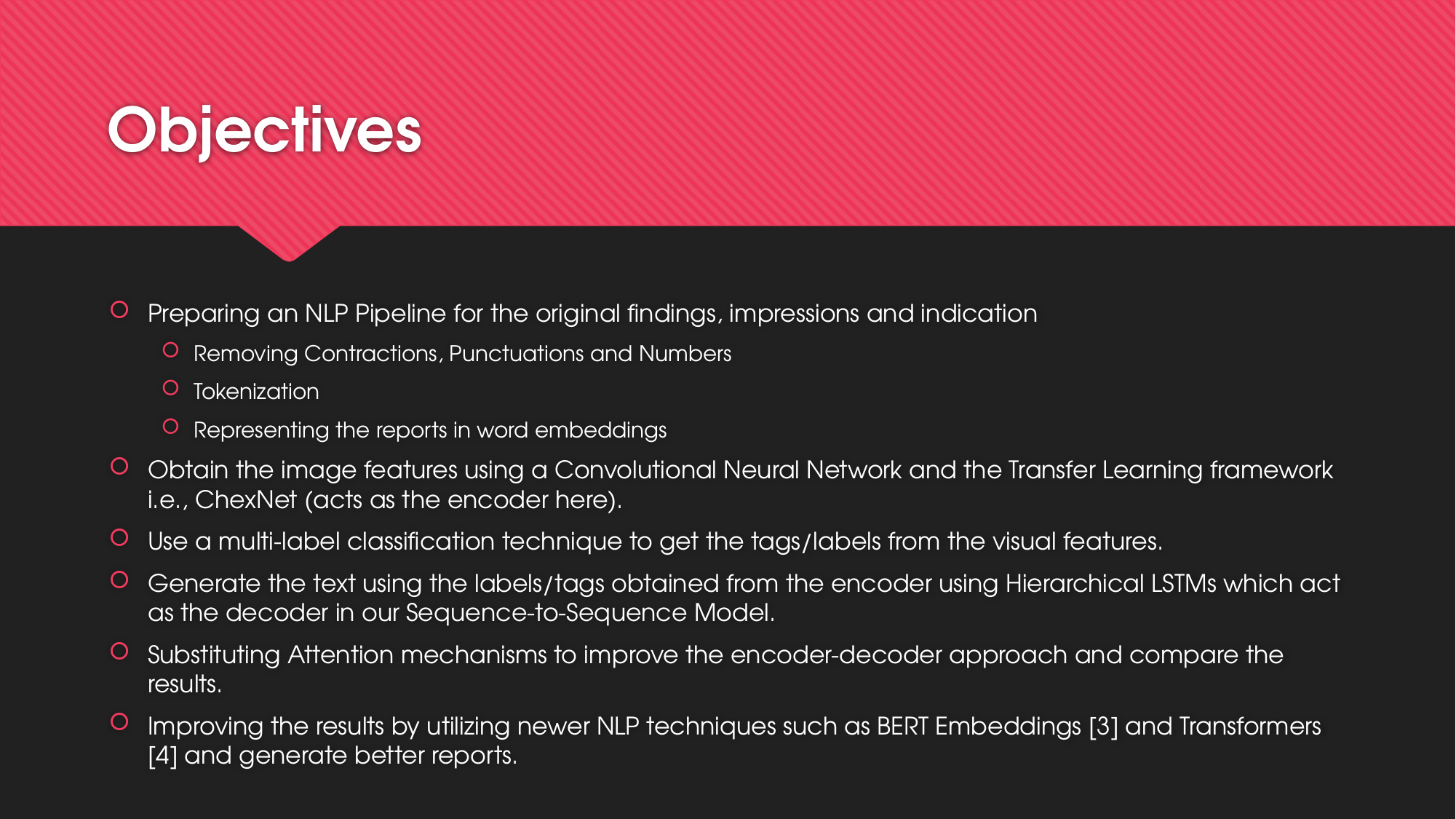

# Objectives
Preparing an NLP Pipeline for the original findings, impressions and indication
Removing Contractions, Punctuations and Numbers
Tokenization
Representing the reports in word embeddings
Obtain the image features using a Convolutional Neural Network and the Transfer Learning framework i.e., ChexNet (acts as the encoder here).
Use a multi-label classification technique to get the tags/labels from the visual features.
Generate the text using the labels/tags obtained from the encoder using Hierarchical LSTMs which act as the decoder in our Sequence-to-Sequence Model.
Substituting Attention mechanisms to improve the encoder-decoder approach and compare the results.
Improving the results by utilizing newer NLP techniques such as BERT Embeddings [3] and Transformers [4] and generate better reports.